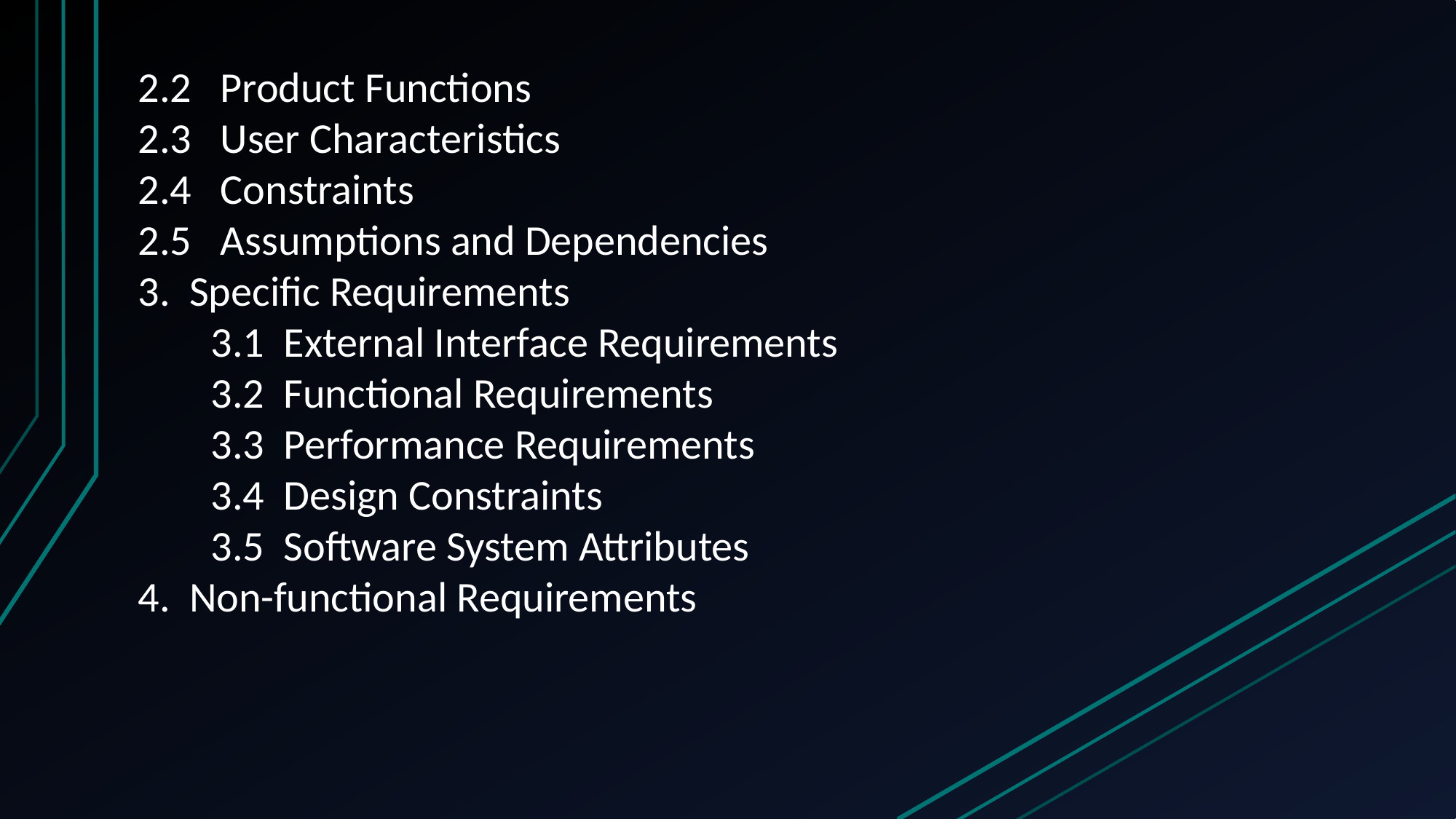

2.2   Product Functions
2.3   User Characteristics
2.4   Constraints
2.5   Assumptions and Dependencies
3.  Specific Requirements
3.1  External Interface Requirements
3.2  Functional Requirements
3.3  Performance Requirements
3.4  Design Constraints
3.5  Software System Attributes
4.  Non-functional Requirements